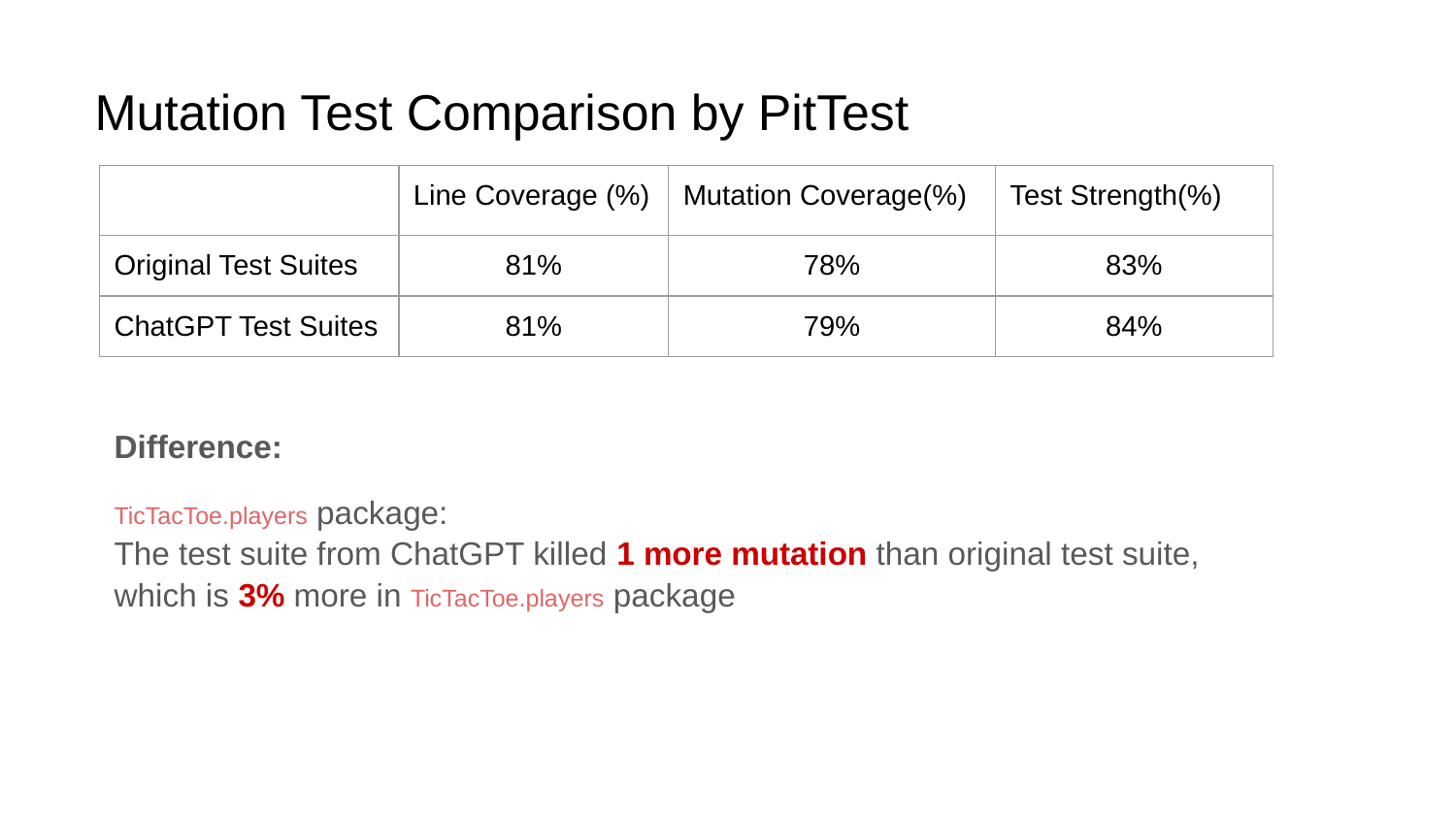

# Mutation Test Comparison by PitTest
|  | Line Coverage (%) | Mutation Coverage(%) | Test Strength(%) |
| --- | --- | --- | --- |
| Original Test Suites | 81% | 78% | 83% |
| ChatGPT Test Suites | 81% | 79% | 84% |
Difference:
TicTacToe.players package:
The test suite from ChatGPT killed 1 more mutation than original test suite, which is 3% more in TicTacToe.players package